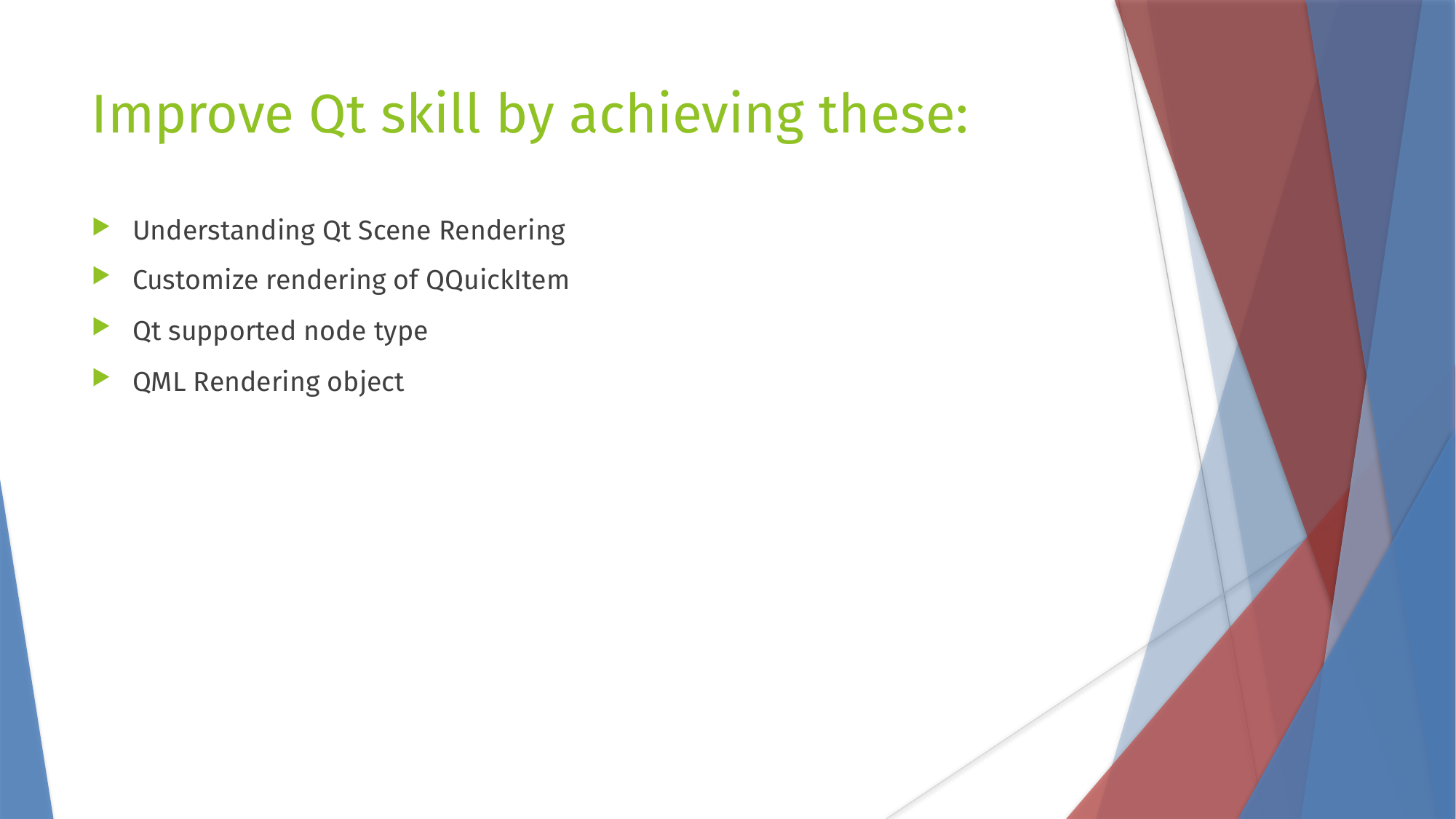

Improve Qt skill by achieving these:
Understanding Qt Scene Rendering
Customize rendering of QQuickItem
Qt supported node type
QML Rendering object